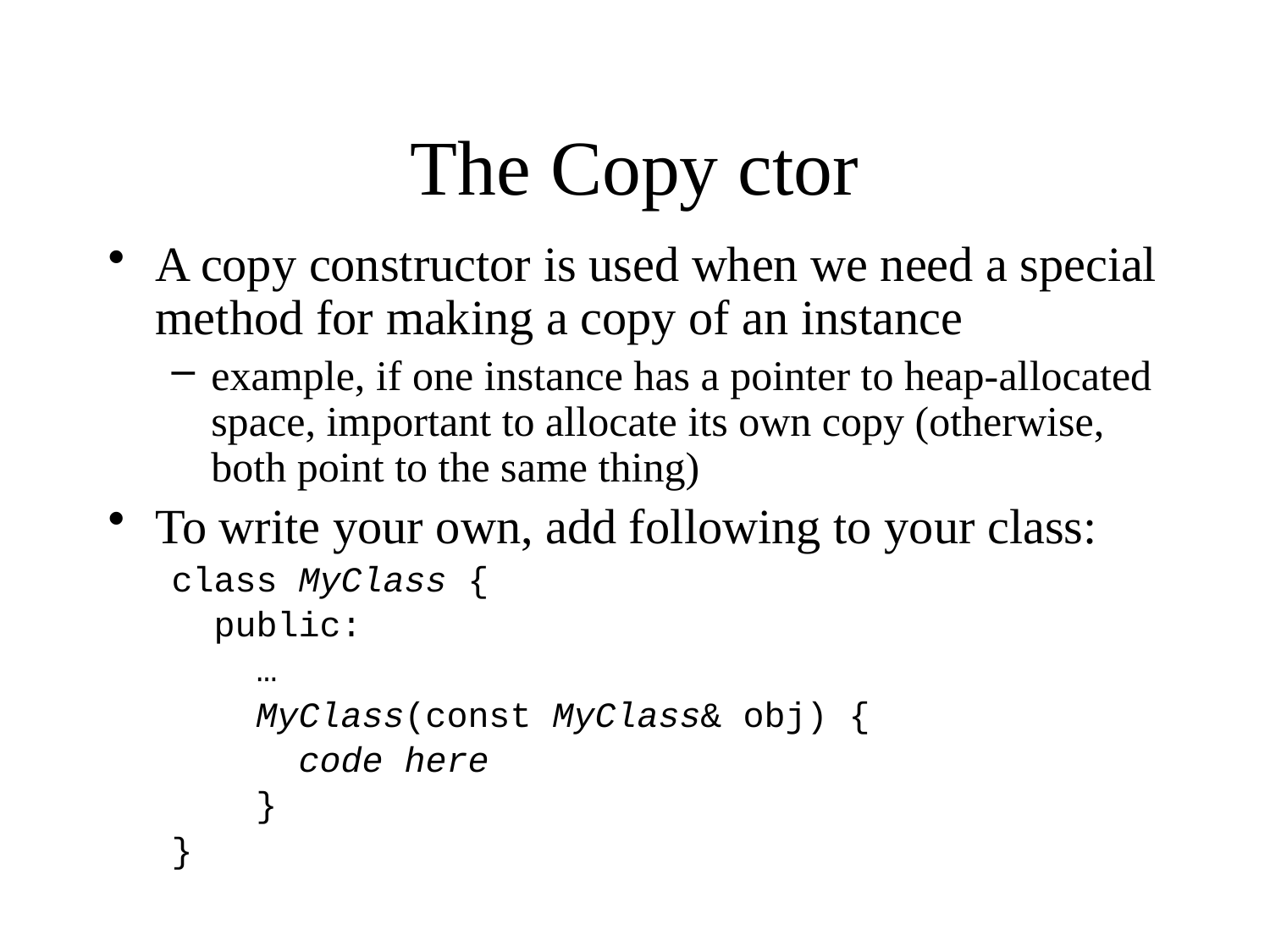

# The Copy ctor
A copy constructor is used when we need a special method for making a copy of an instance
example, if one instance has a pointer to heap-allocated space, important to allocate its own copy (otherwise, both point to the same thing)
To write your own, add following to your class:
class MyClass {
  public:
    …
    MyClass(const MyClass& obj) {
      code here
    }
}